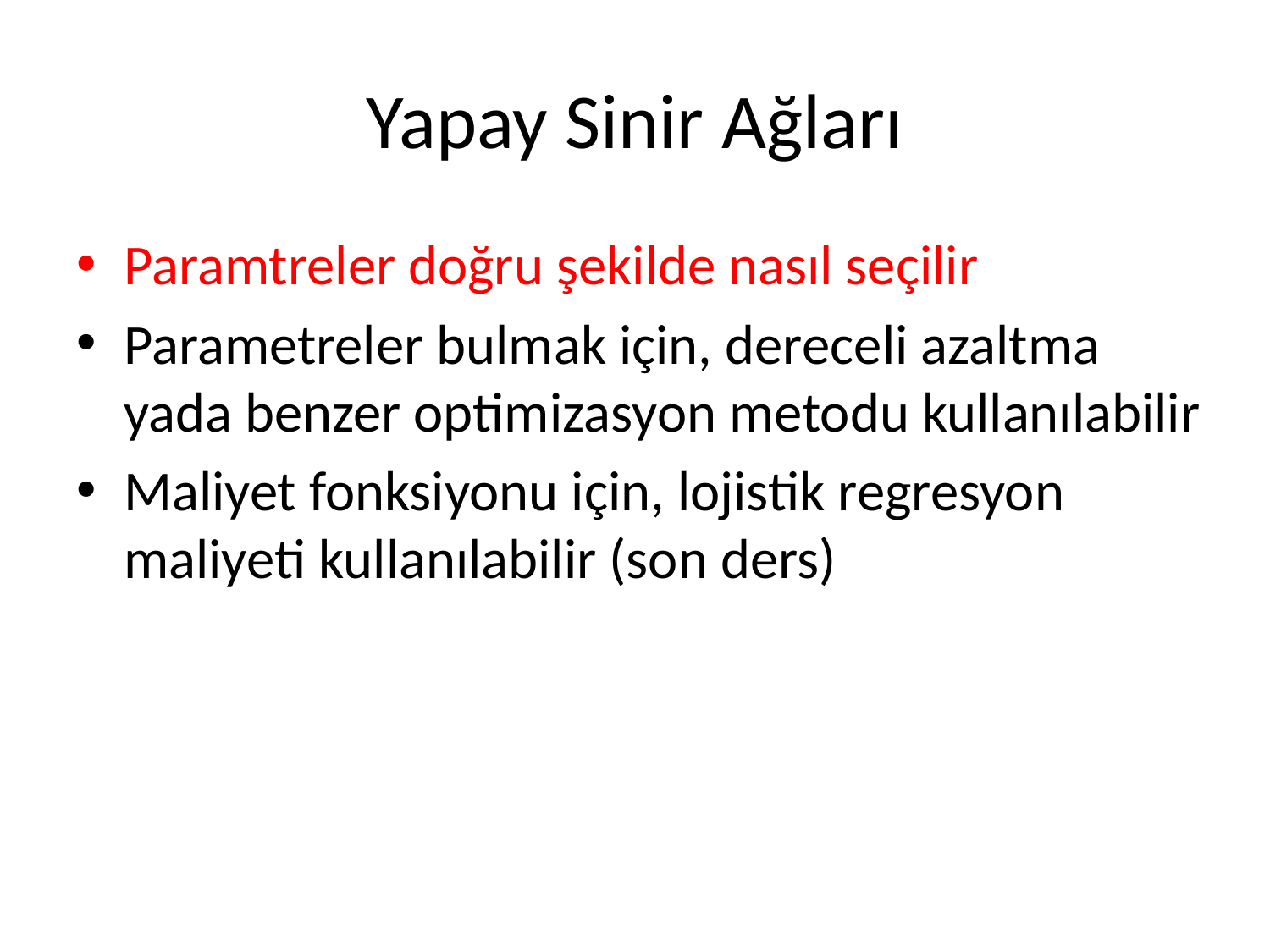

# Yapay Sinir Ağları
Paramtreler doğru şekilde nasıl seçilir
Parametreler bulmak için, dereceli azaltma yada benzer optimizasyon metodu kullanılabilir
Maliyet fonksiyonu için, lojistik regresyon maliyeti kullanılabilir (son ders)